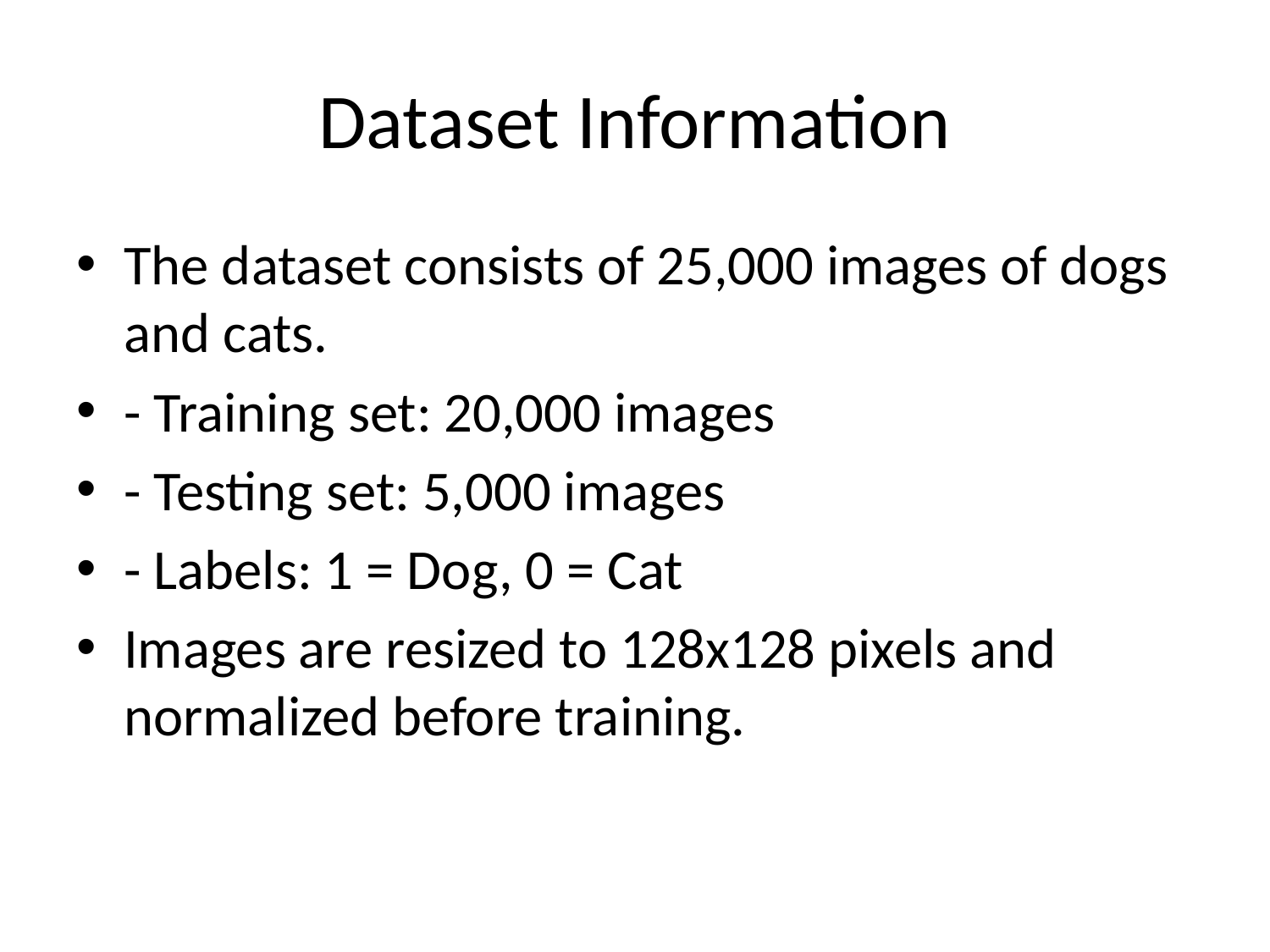

# Dataset Information
The dataset consists of 25,000 images of dogs and cats.
- Training set: 20,000 images
- Testing set: 5,000 images
- Labels: 1 = Dog, 0 = Cat
Images are resized to 128x128 pixels and normalized before training.